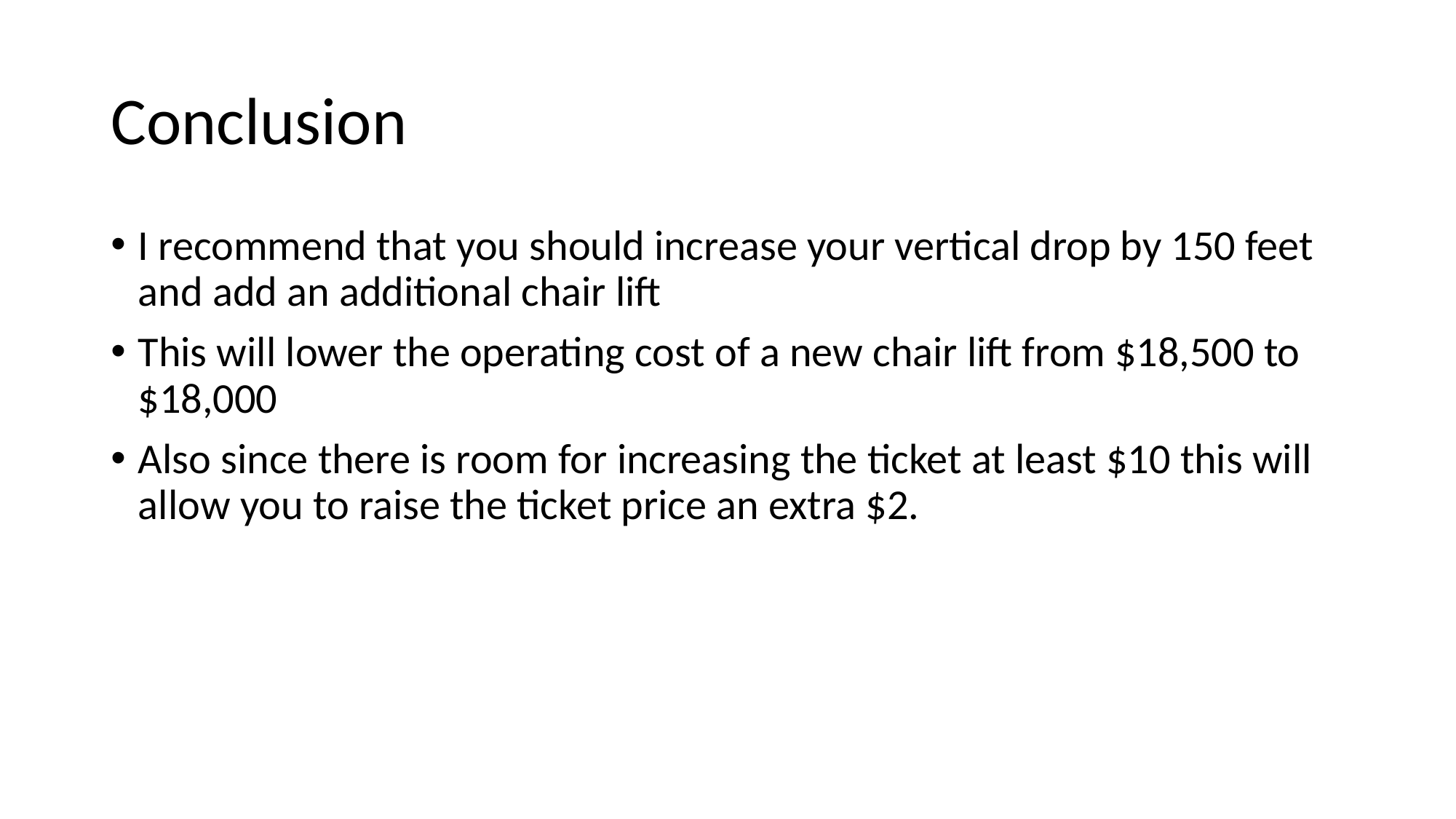

# Conclusion
I recommend that you should increase your vertical drop by 150 feet and add an additional chair lift
This will lower the operating cost of a new chair lift from $18,500 to $18,000
Also since there is room for increasing the ticket at least $10 this will allow you to raise the ticket price an extra $2.